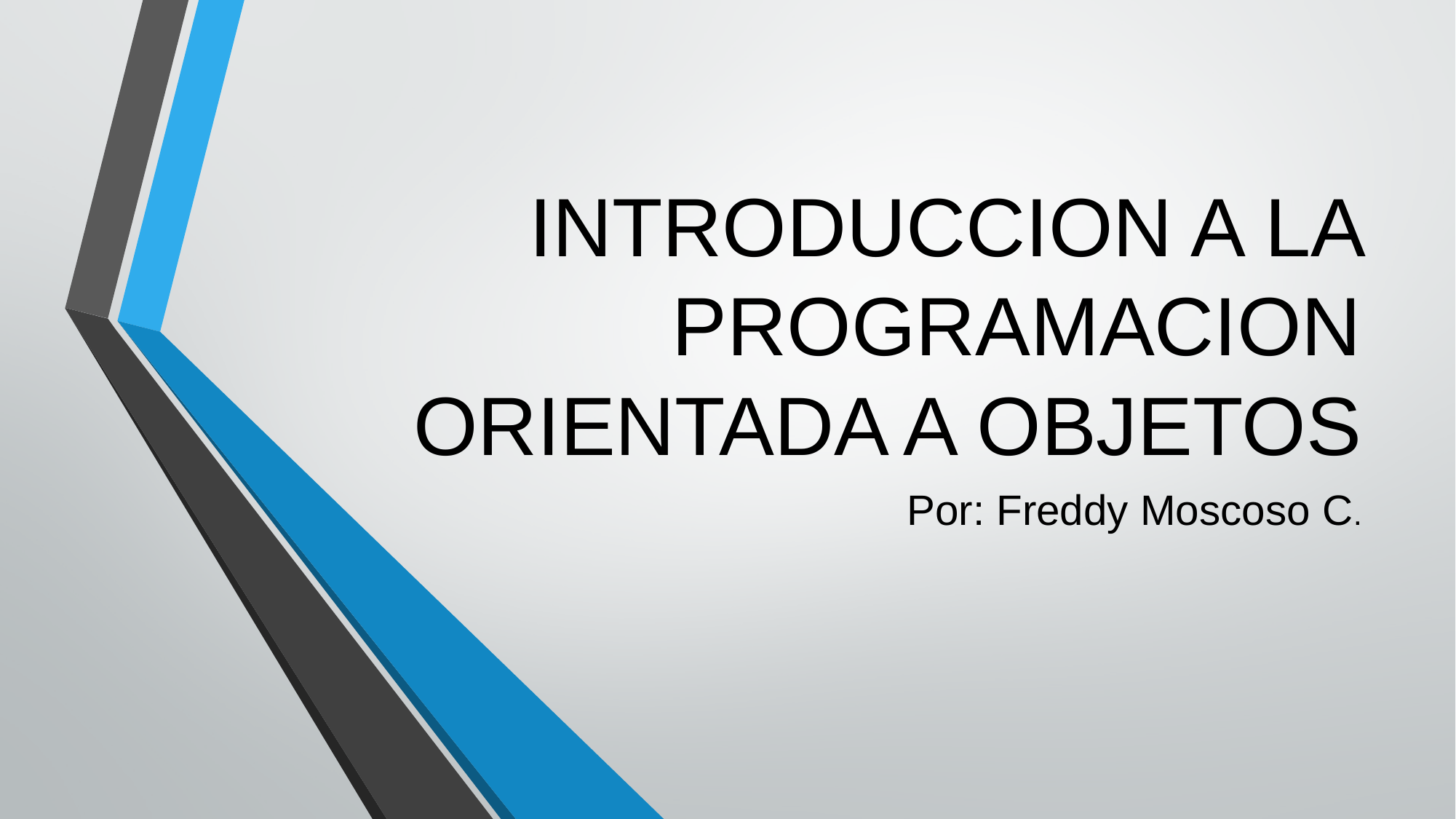

# INTRODUCCION A LA PROGRAMACION ORIENTADA A OBJETOS
Por: Freddy Moscoso C.